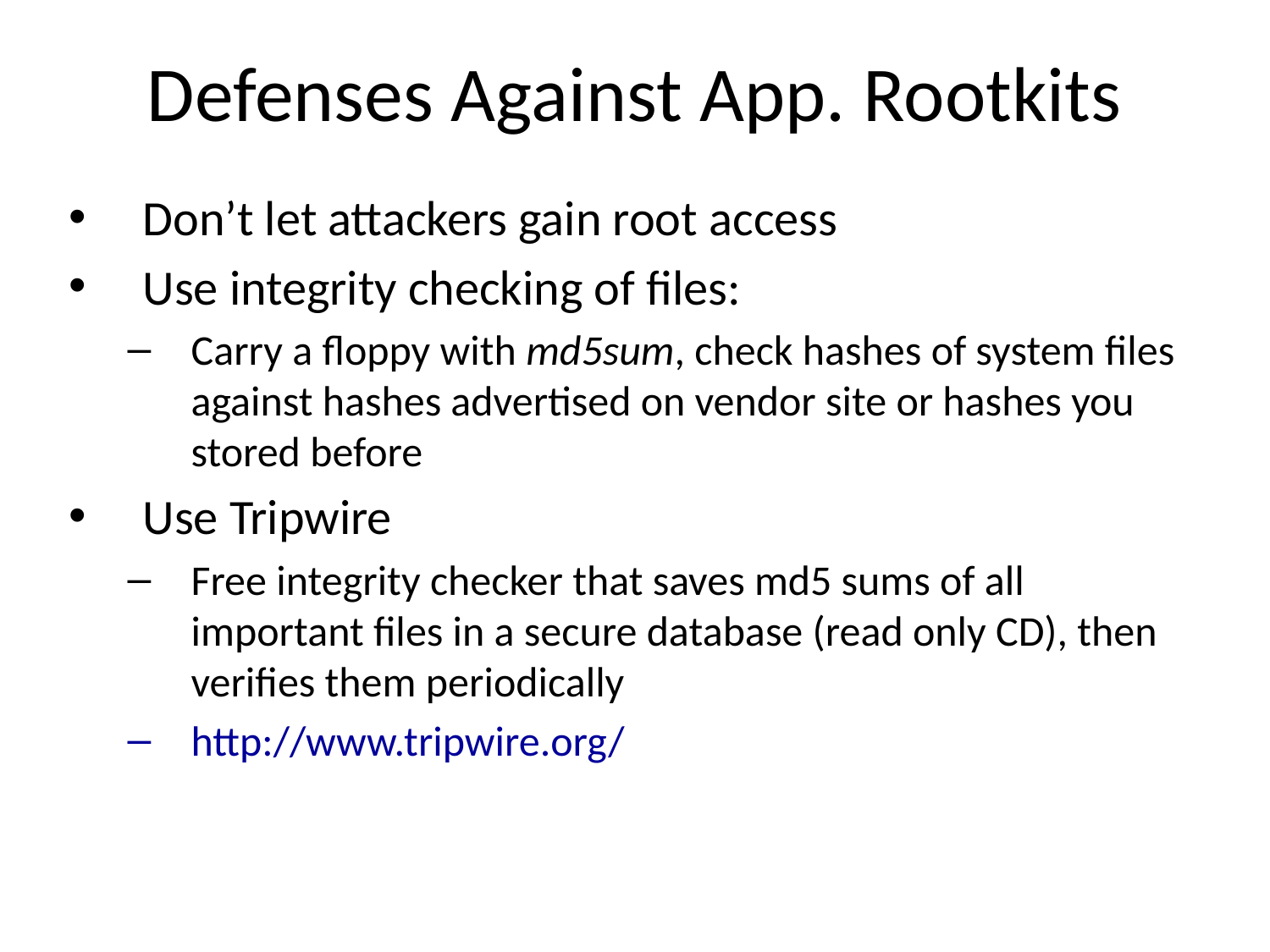

# Defenses Against App. Rootkits
Don’t let attackers gain root access
Use integrity checking of files:
Carry a floppy with md5sum, check hashes of system files against hashes advertised on vendor site or hashes you stored before
Use Tripwire
Free integrity checker that saves md5 sums of all important files in a secure database (read only CD), then verifies them periodically
http://www.tripwire.org/